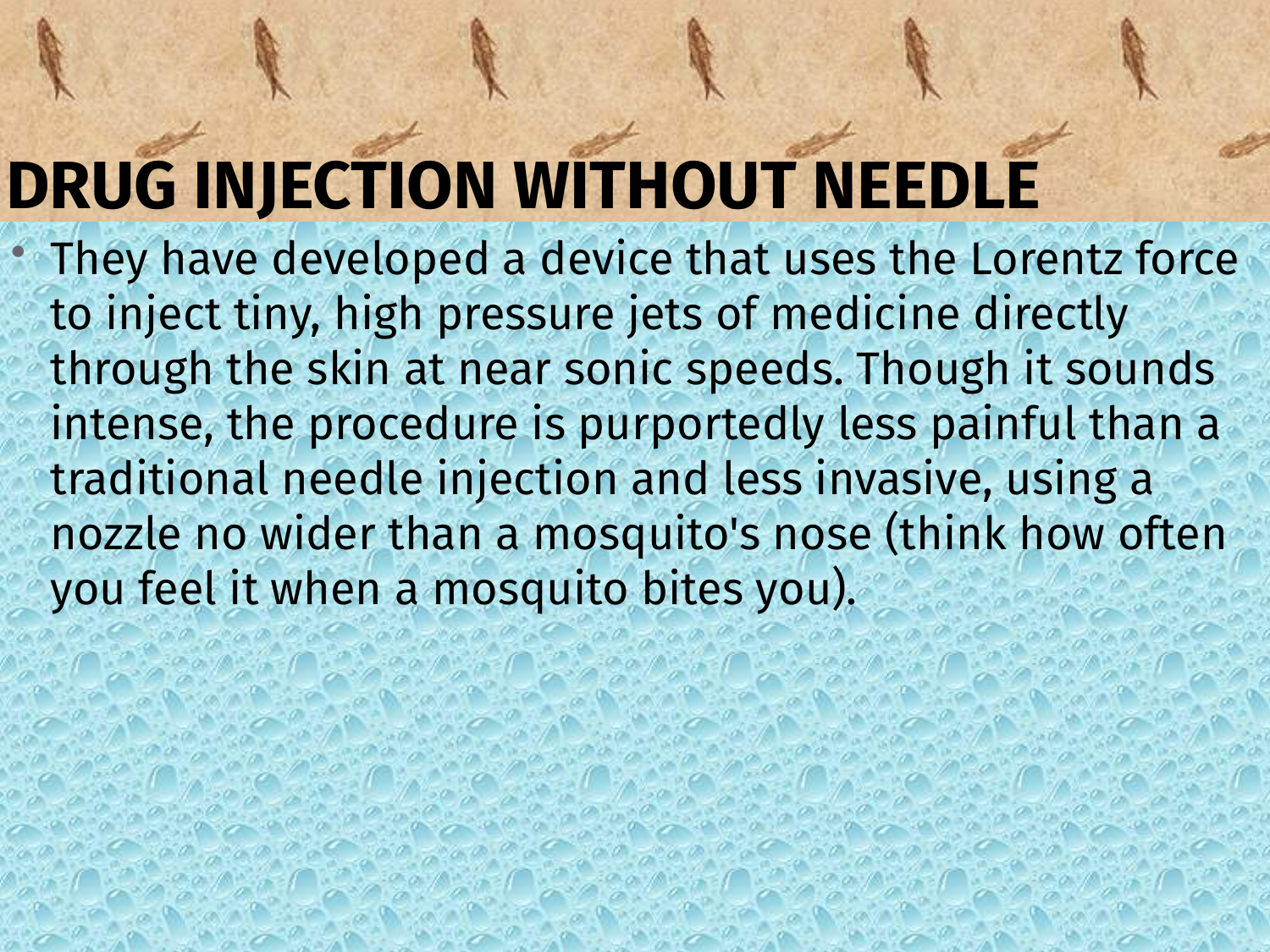

# Drug injection without needle
They have developed a device that uses the Lorentz force to inject tiny, high pressure jets of medicine directly through the skin at near sonic speeds. Though it sounds intense, the procedure is purportedly less painful than a traditional needle injection and less invasive, using a nozzle no wider than a mosquito's nose (think how often you feel it when a mosquito bites you).